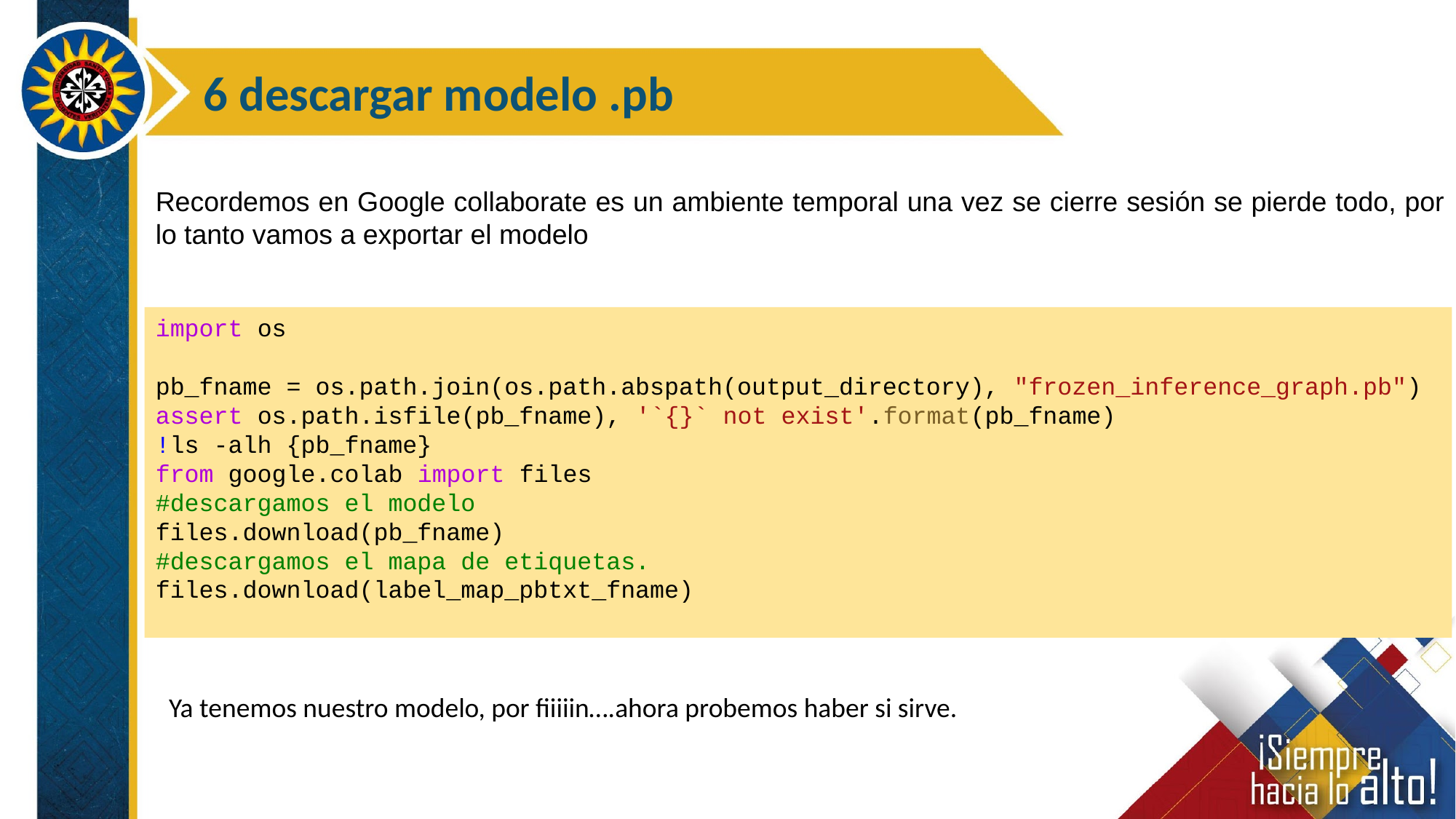

6 descargar modelo .pb
Recordemos en Google collaborate es un ambiente temporal una vez se cierre sesión se pierde todo, por lo tanto vamos a exportar el modelo
import os
pb_fname = os.path.join(os.path.abspath(output_directory), "frozen_inference_graph.pb")
assert os.path.isfile(pb_fname), '`{}` not exist'.format(pb_fname)
!ls -alh {pb_fname}
from google.colab import files
#descargamos el modelo
files.download(pb_fname)
#descargamos el mapa de etiquetas.
files.download(label_map_pbtxt_fname)

Ya tenemos nuestro modelo, por fiiiiin….ahora probemos haber si sirve.